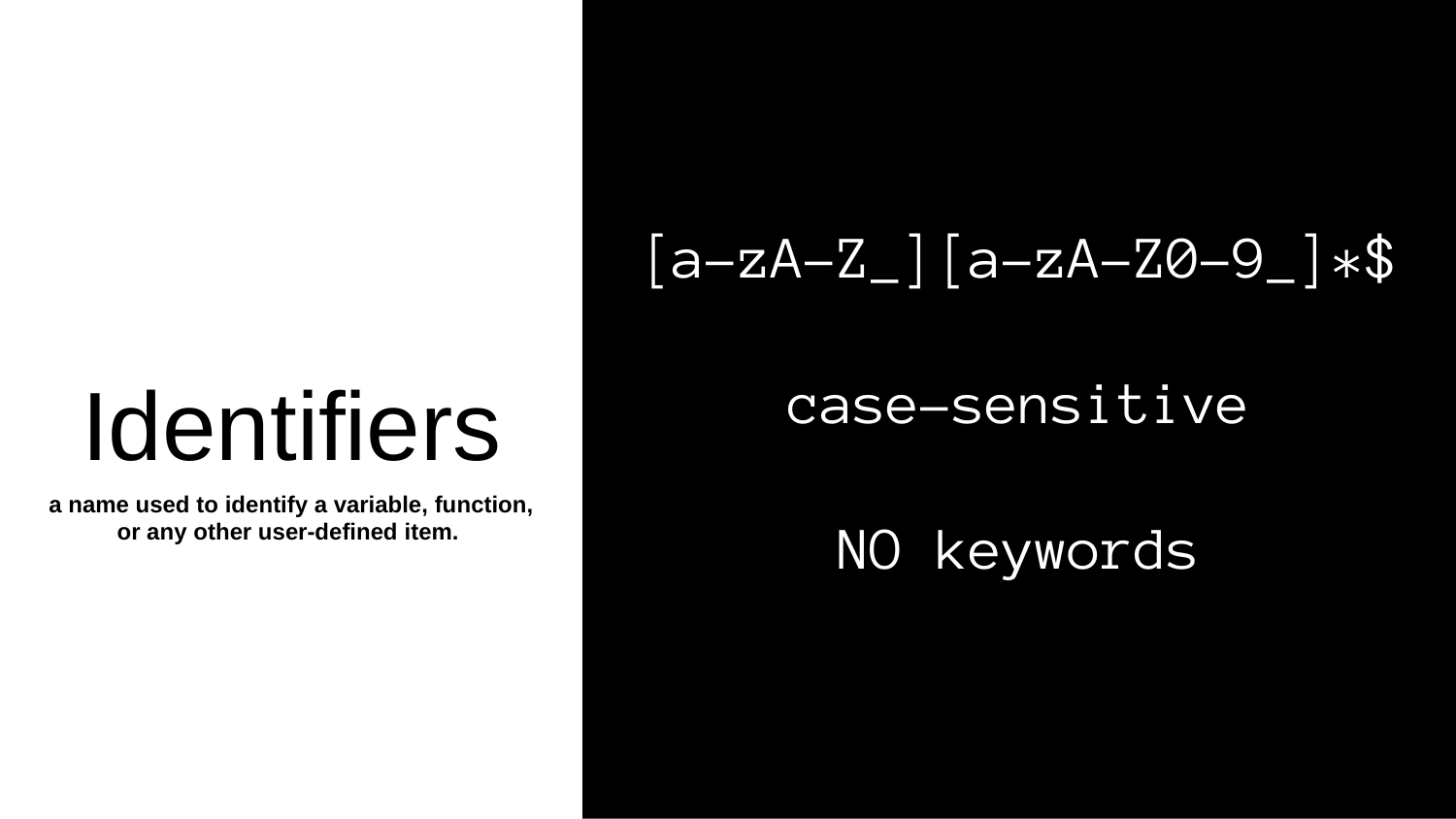

[a-zA-Z_][a-zA-Z0-9_]*$

case-sensitive

NO keywords
 Identifiers
a name used to identify a variable, function, or any other user-defined item.